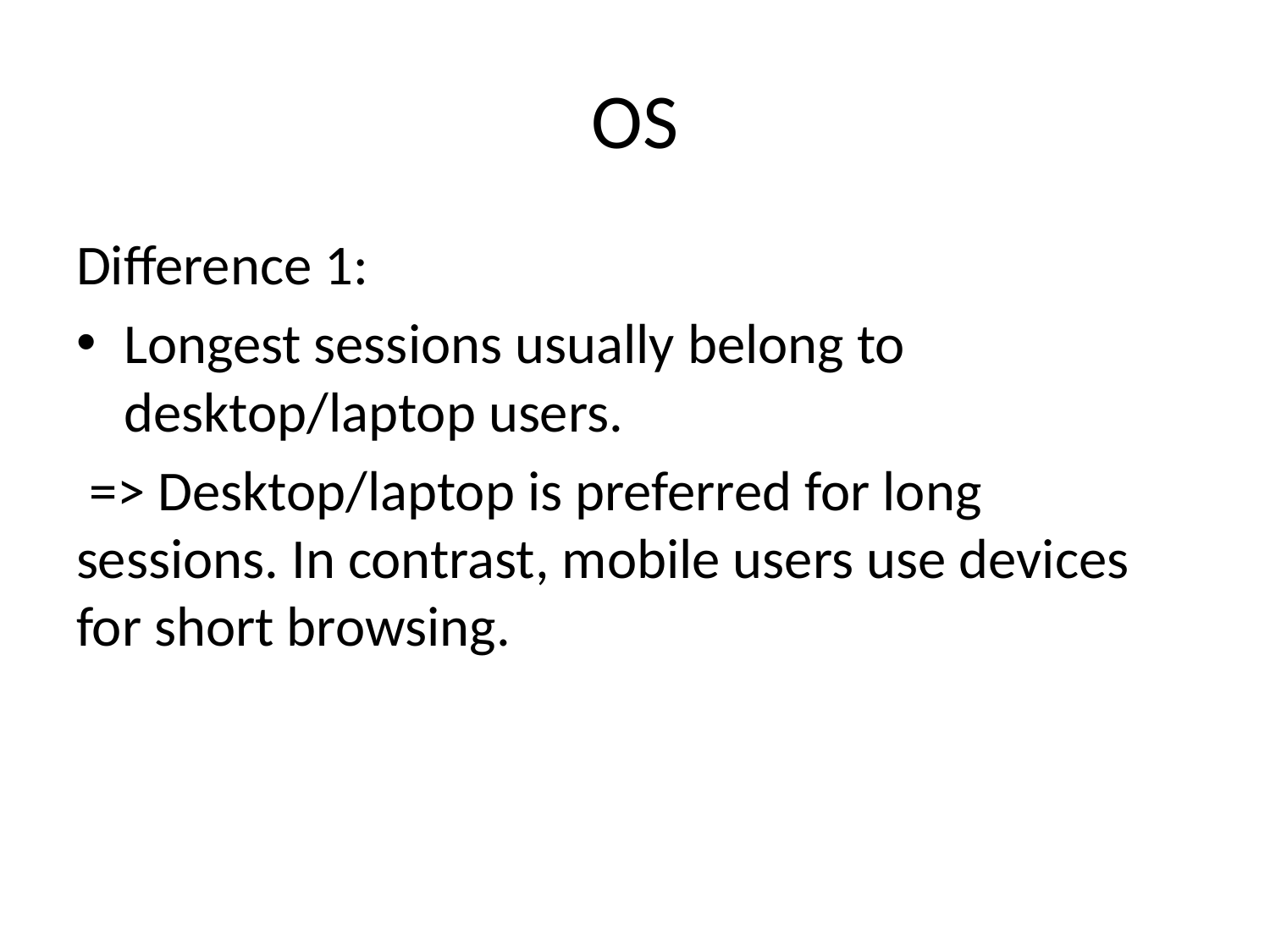

# OS
Difference 1:
Longest sessions usually belong to desktop/laptop users.
 => Desktop/laptop is preferred for long sessions. In contrast, mobile users use devices for short browsing.